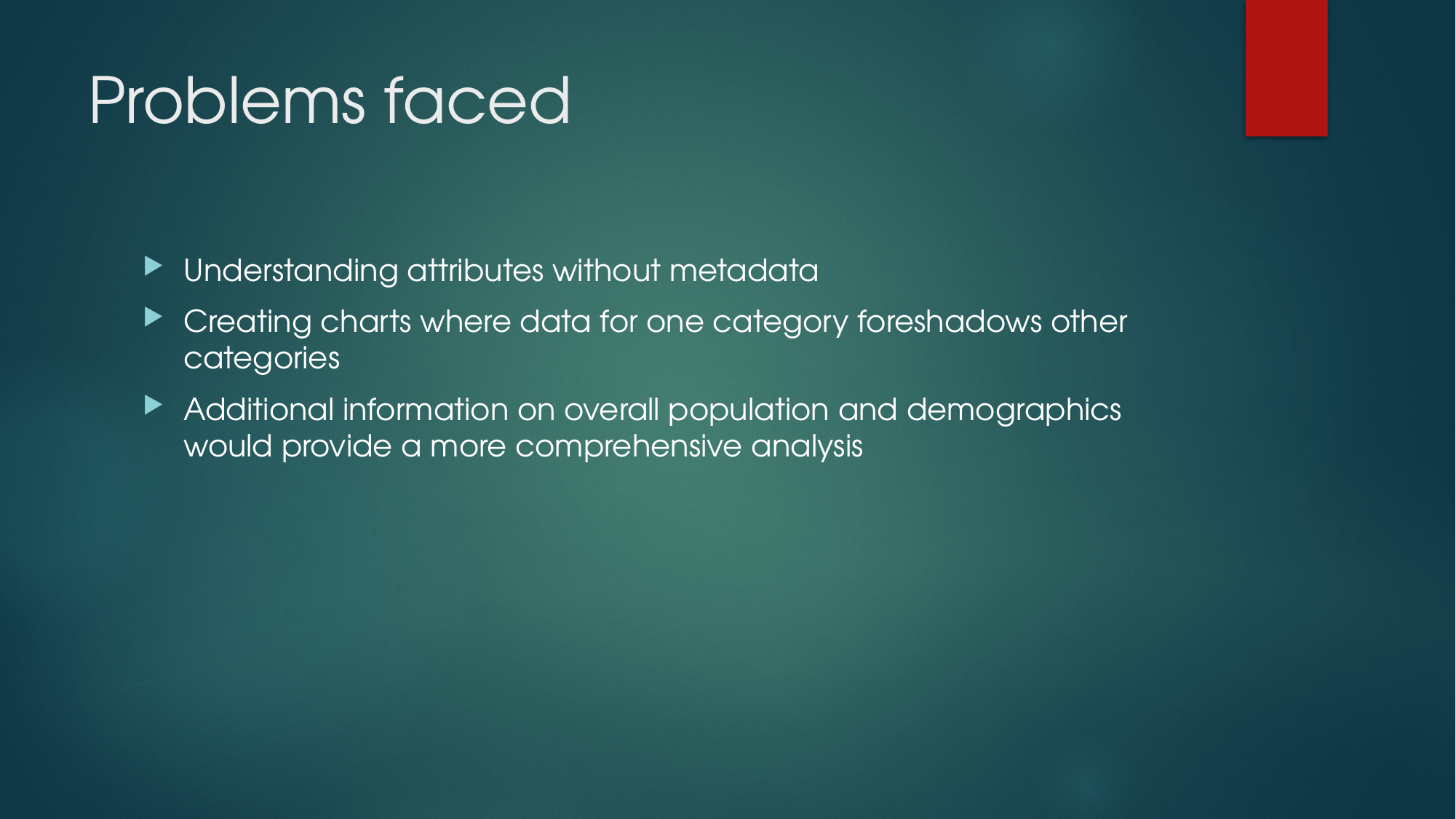

# Problems faced
Understanding attributes without metadata
Creating charts where data for one category foreshadows other categories
Additional information on overall population and demographics would provide a more comprehensive analysis